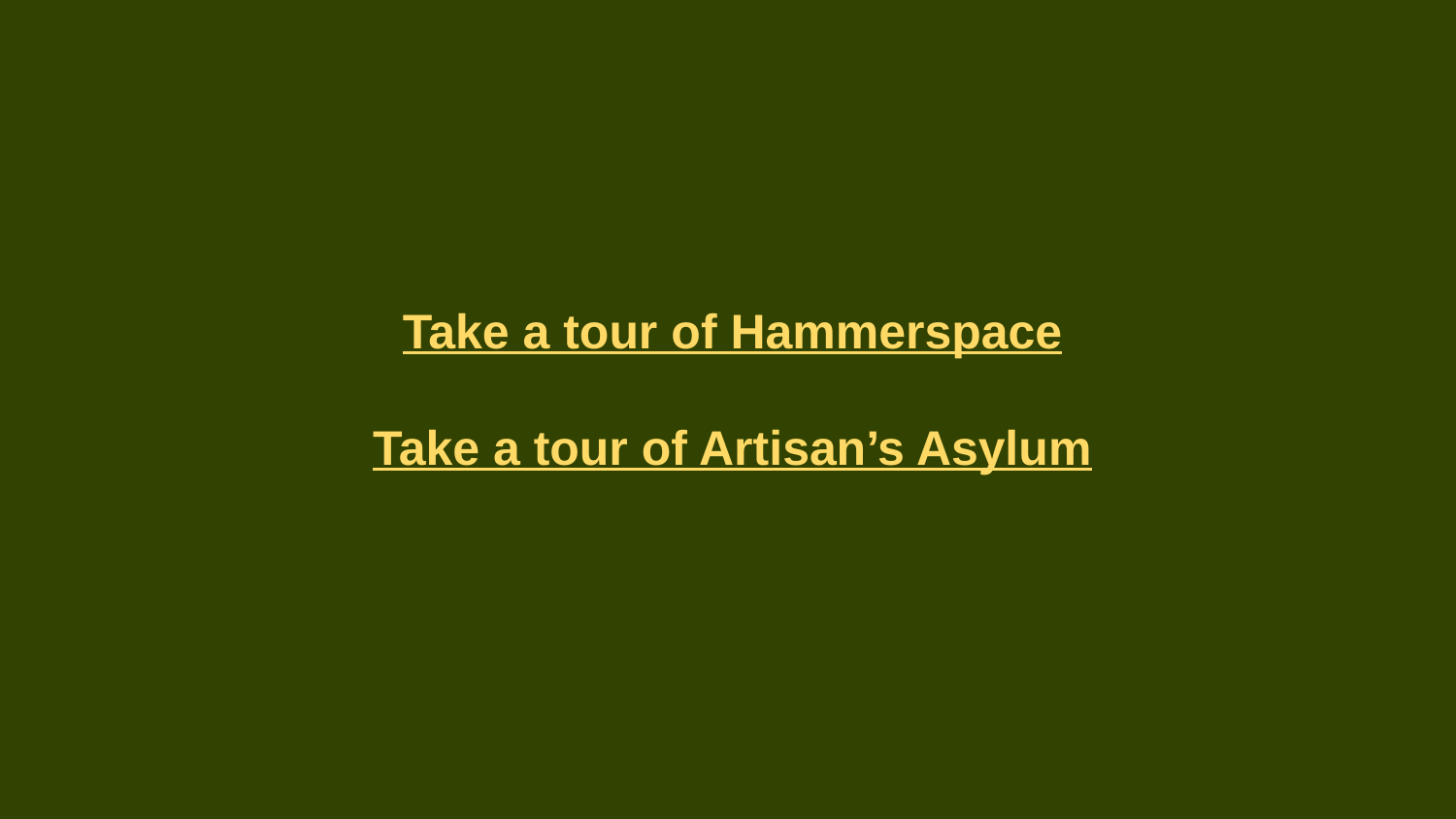

Take a tour of Hammerspace

Take a tour of Artisan’s Asylum